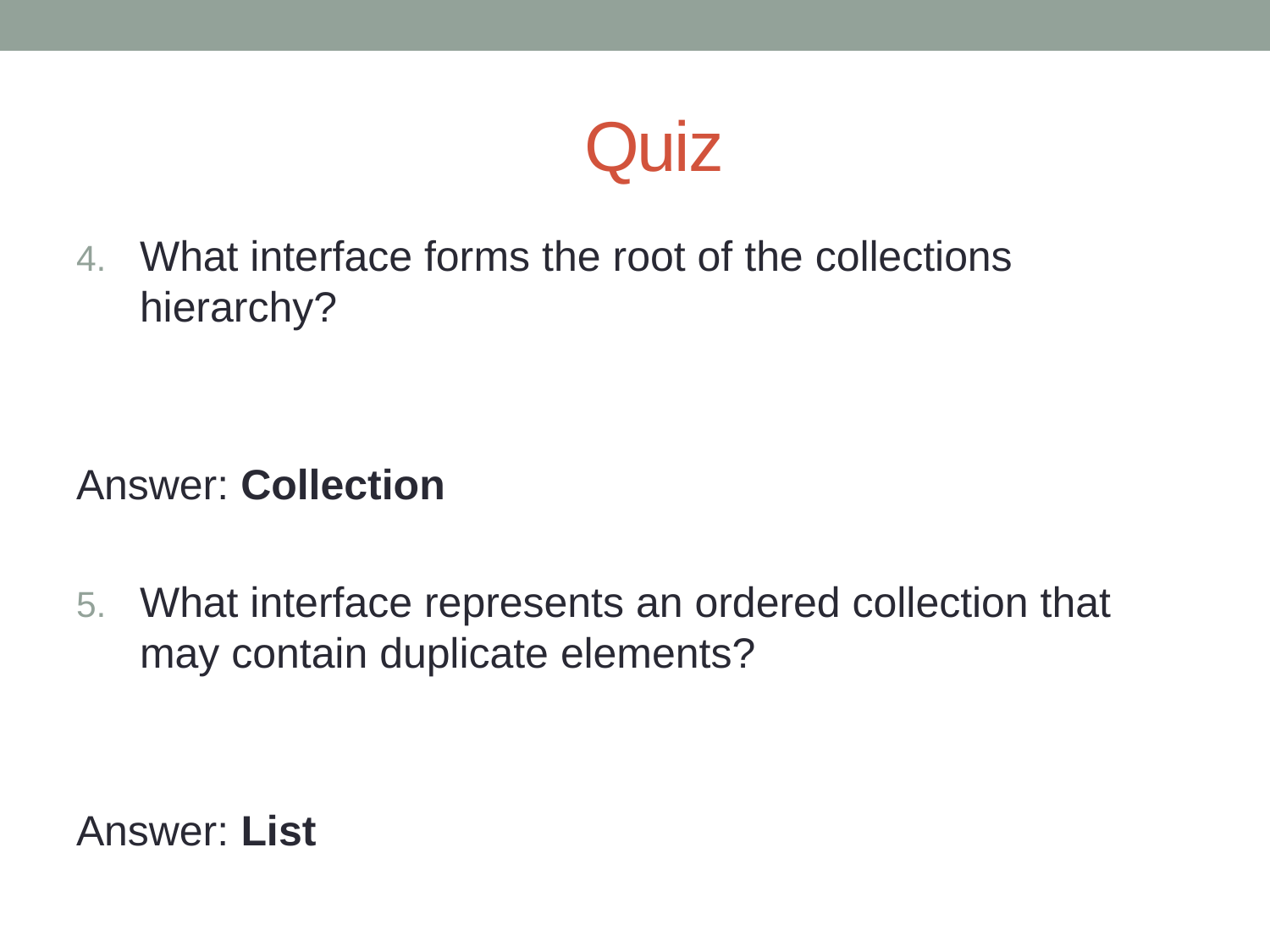

# Quiz
What interface forms the root of the collections hierarchy?

Answer: Collection

What interface represents an ordered collection that may contain duplicate elements?

Answer: List